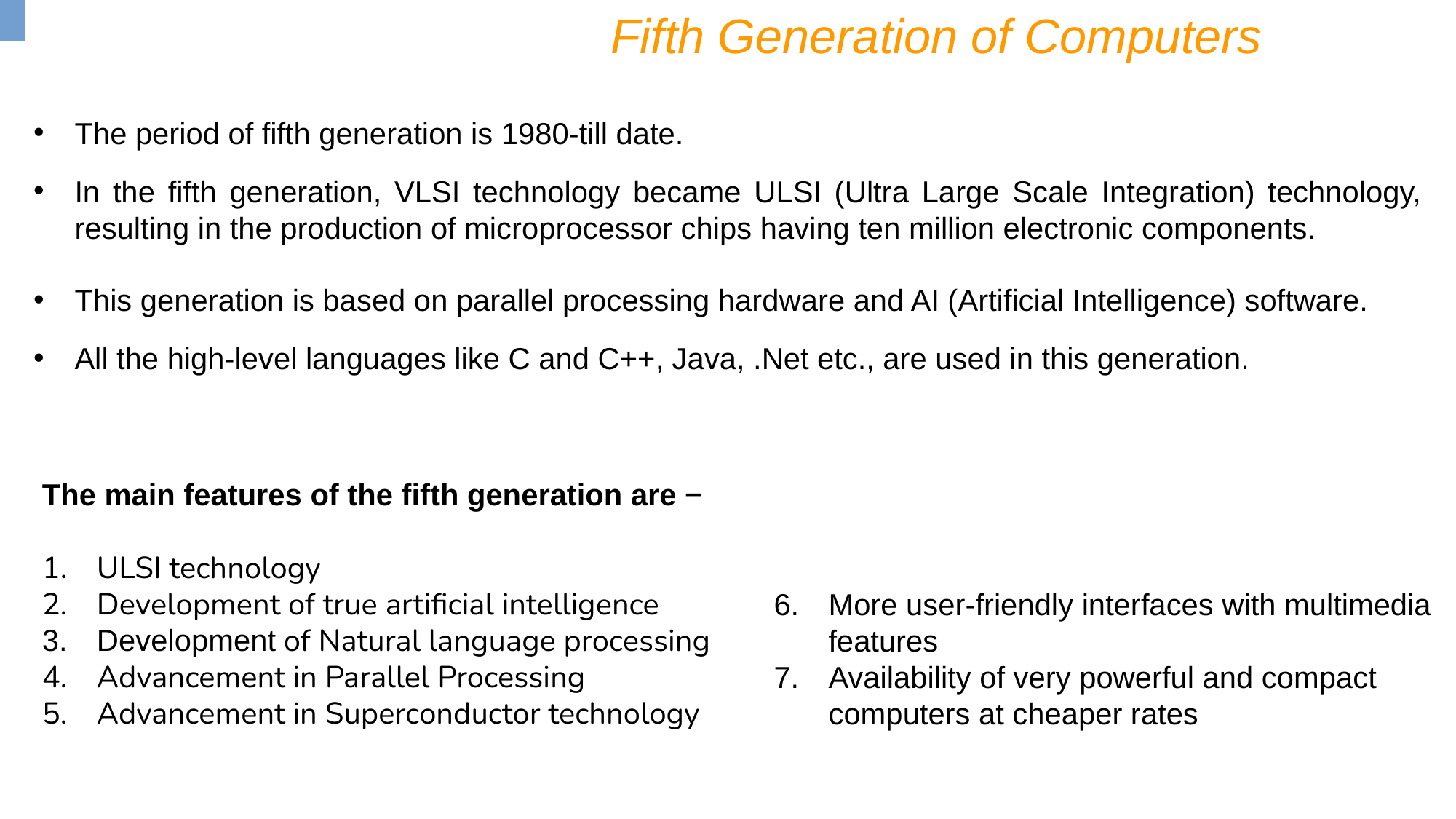

Fifth Generation of Computers
The period of fifth generation is 1980-till date.

In the fifth generation, VLSI technology became ULSI (Ultra Large Scale Integration) technology, resulting in the production of microprocessor chips having ten million electronic components.

This generation is based on parallel processing hardware and AI (Artificial Intelligence) software.

All the high-level languages like C and C++, Java, .Net etc., are used in this generation.
The main features of the fifth generation are −

ULSI technology
Development of true artificial intelligence
Development of Natural language processing
Advancement in Parallel Processing
Advancement in Superconductor technology
More user-friendly interfaces with multimedia features
Availability of very powerful and compact computers at cheaper rates